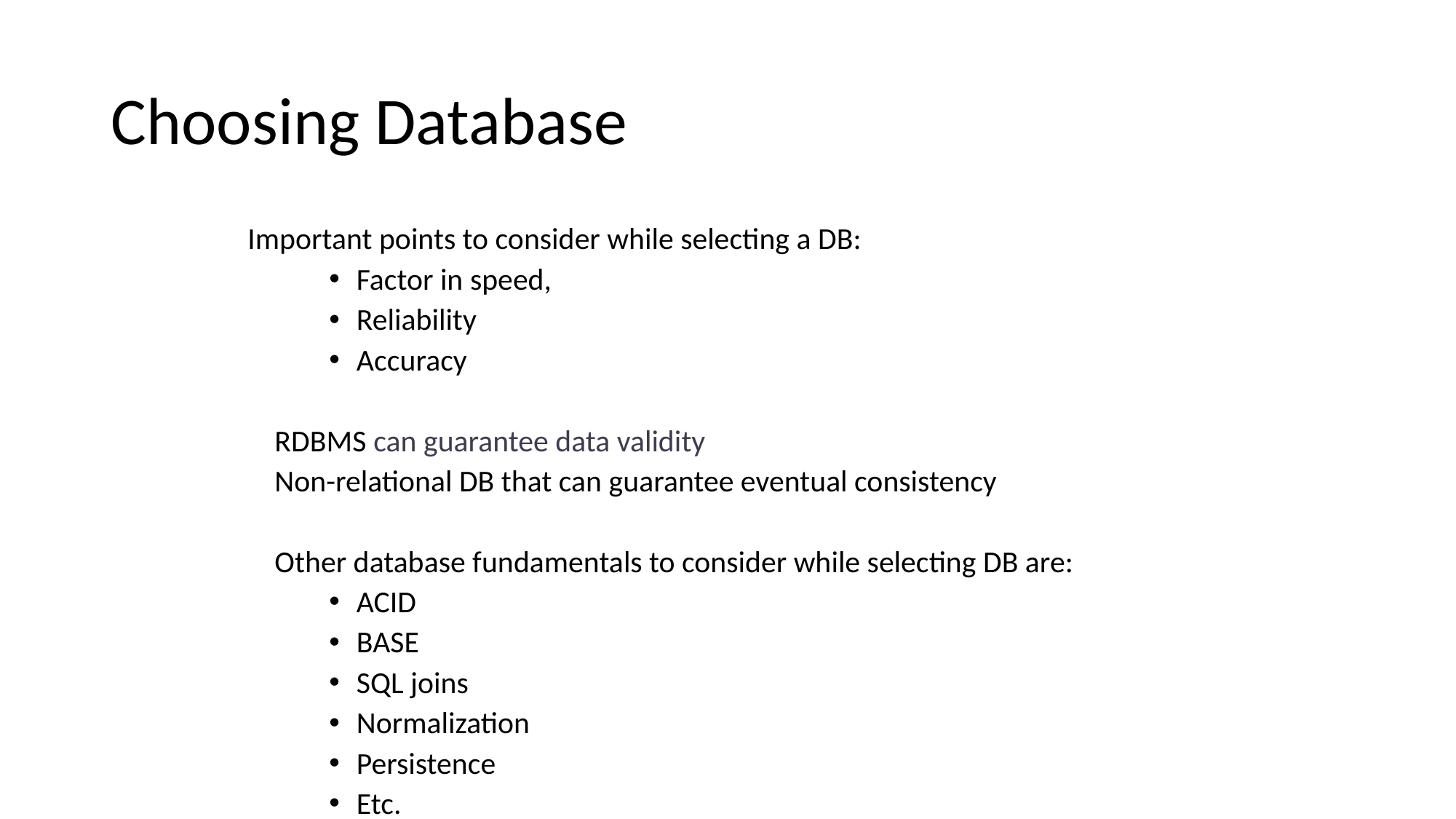

# Choosing Database
    Important points to consider while selecting a DB:
Factor in speed,
Reliability
Accuracy

RDBMS can guarantee data validity
Non-relational DB that can guarantee eventual consistency

Other database fundamentals to consider while selecting DB are:
ACID
BASE
SQL joins
Normalization
Persistence
Etc.